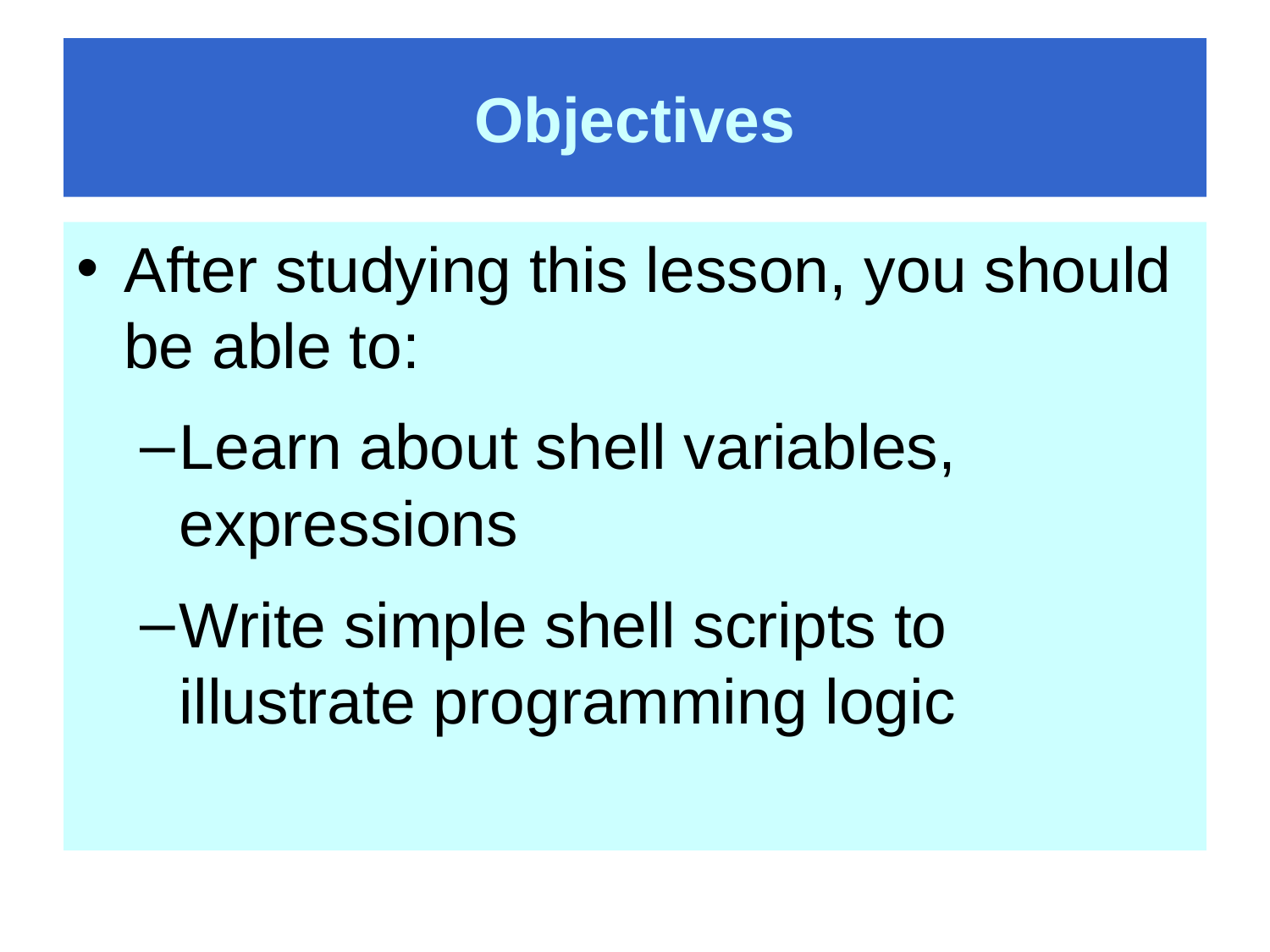

# Objectives
After studying this lesson, you should be able to:
Learn about shell variables, expressions
Write simple shell scripts to illustrate programming logic